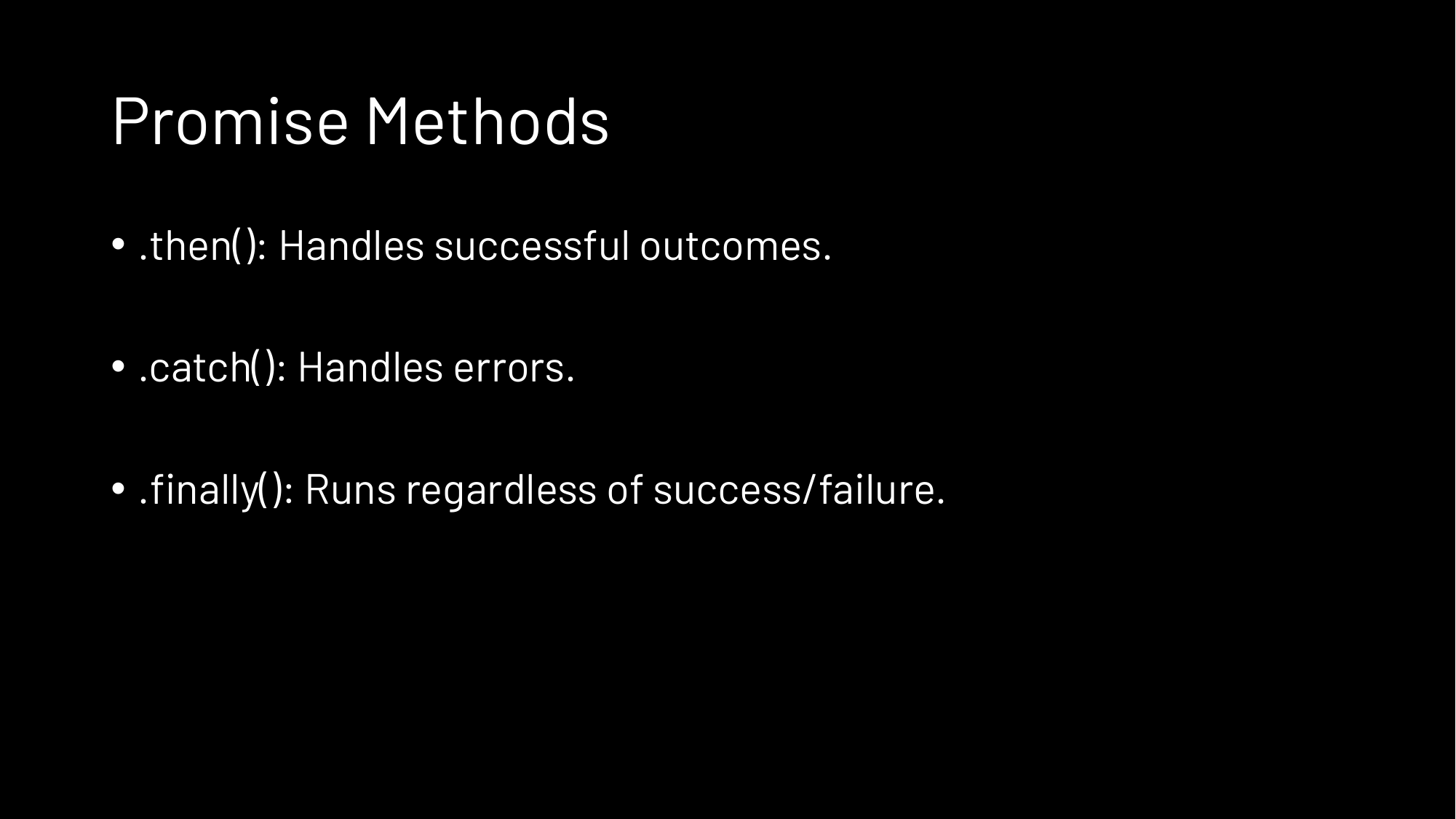

# Promise Methods
.then(): Handles successful outcomes.

.catch(): Handles errors.

.finally(): Runs regardless of success/failure.